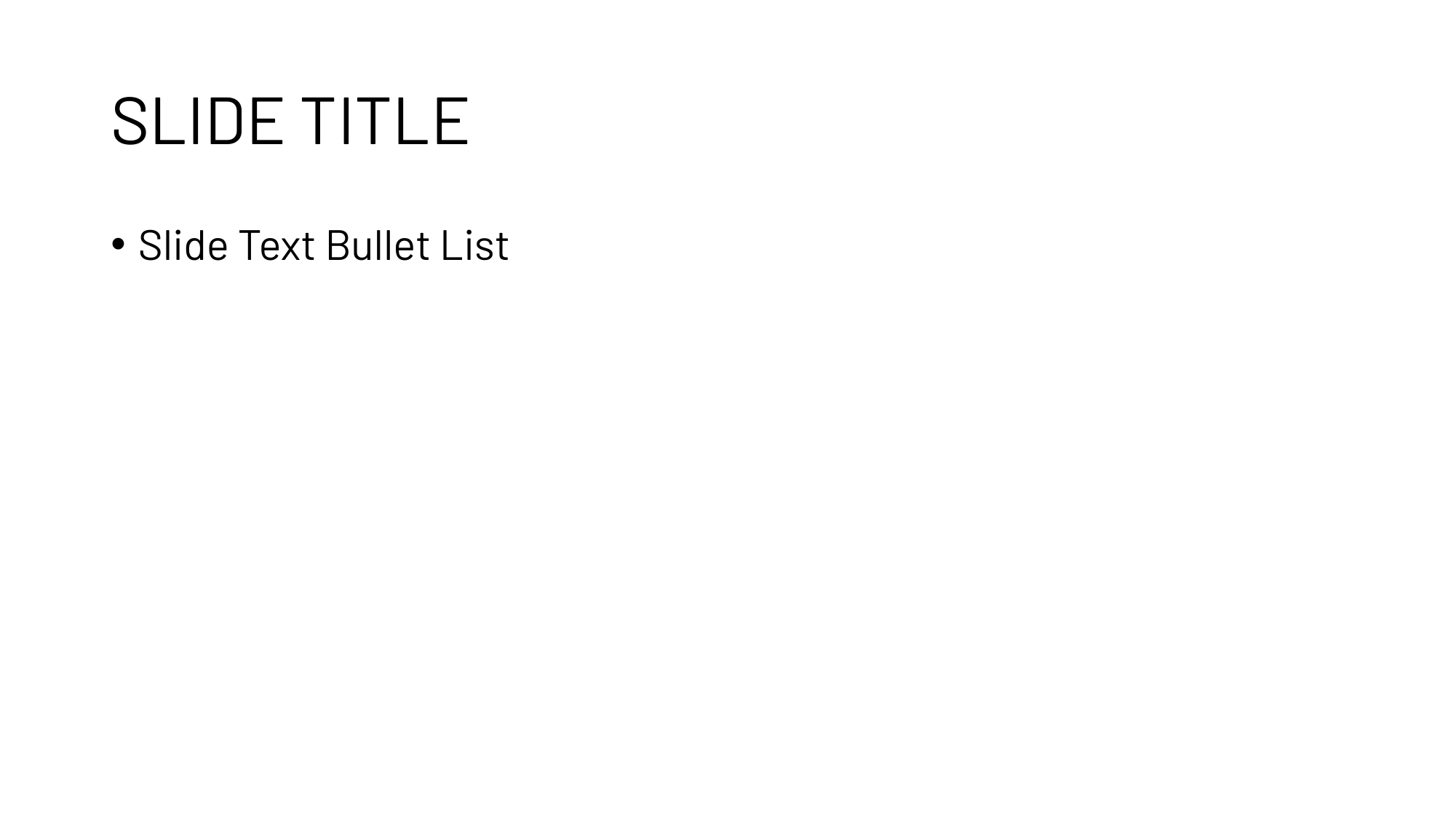

# SLIDE TITLE
Slide Text Bullet List